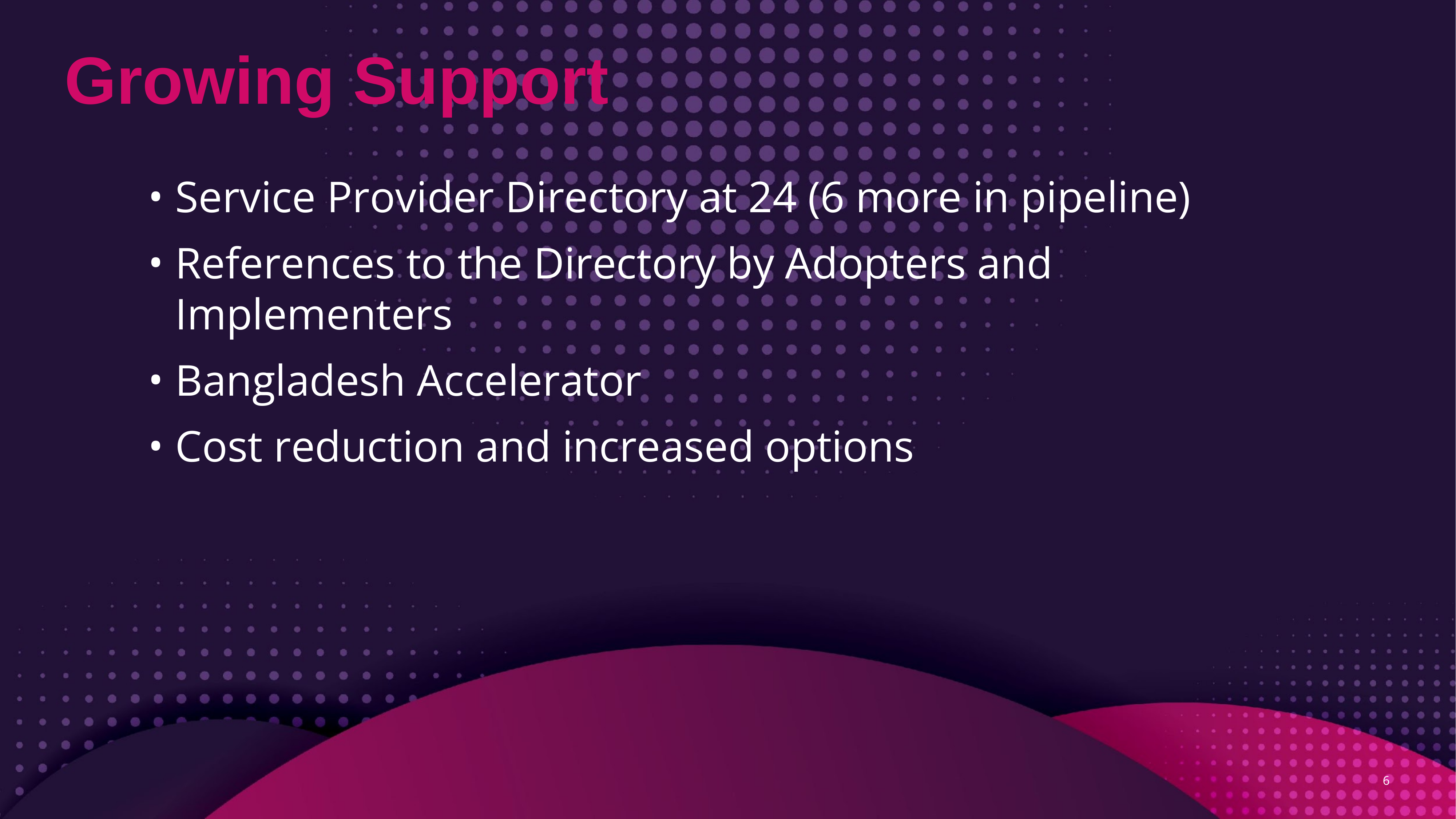

# Growing Support
Service Provider Directory at 24 (6 more in pipeline)
References to the Directory by Adopters and Implementers
Bangladesh Accelerator
Cost reduction and increased options

6